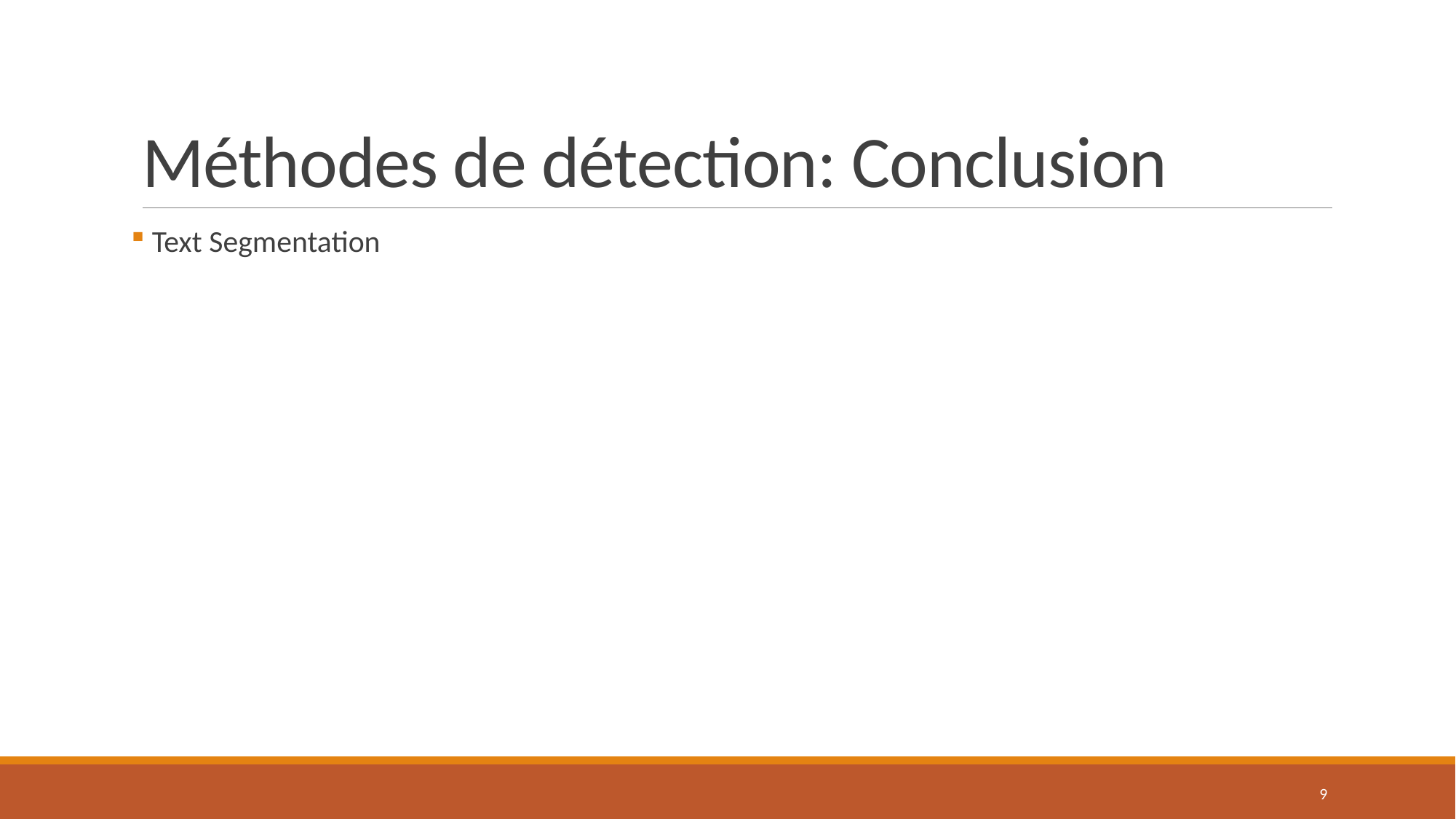

# Méthodes de détection: Conclusion
 Text Segmentation
9